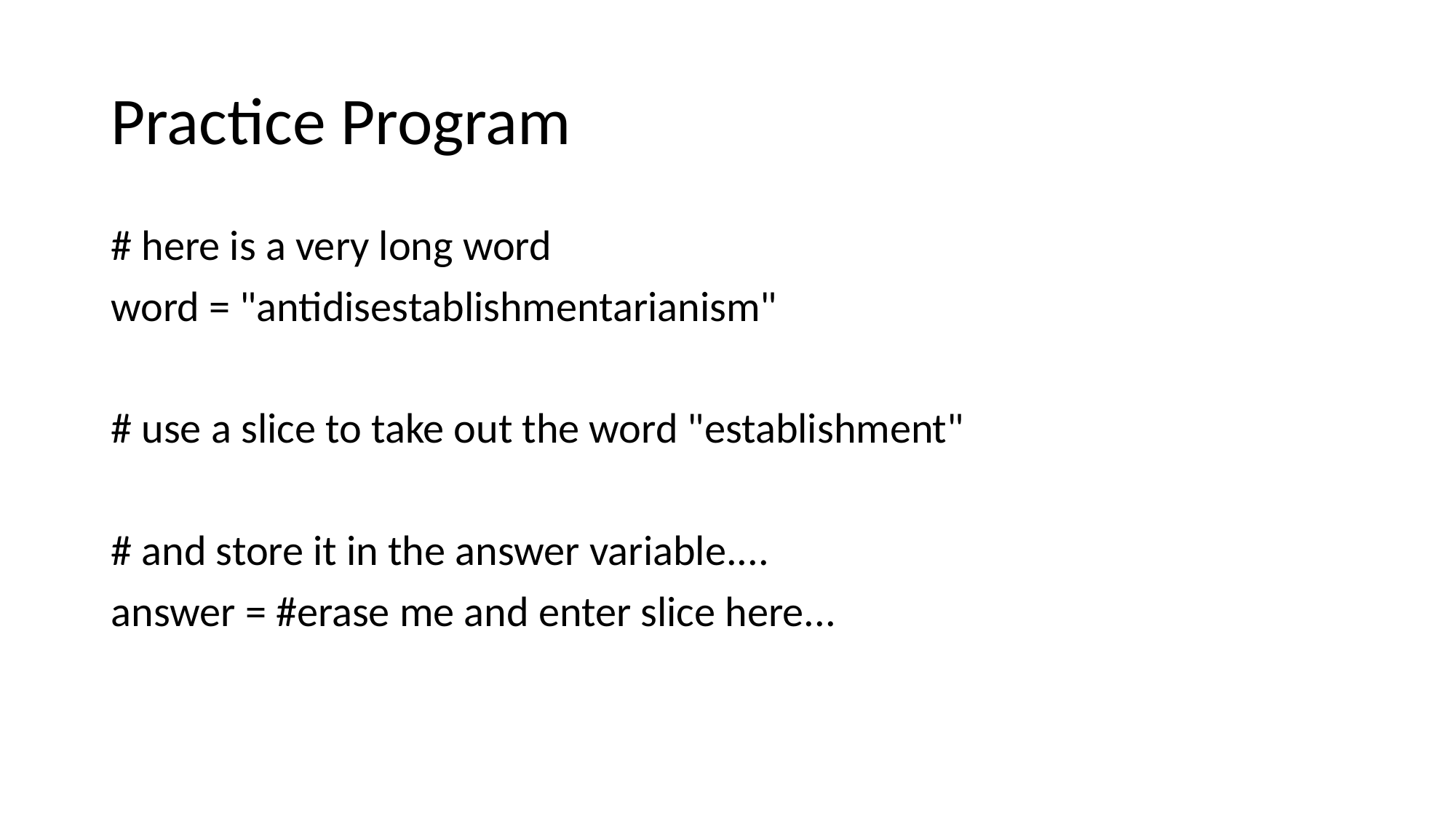

# Practice Program
# here is a very long word
word = "antidisestablishmentarianism"

# use a slice to take out the word "establishment"

# and store it in the answer variable....
answer = #erase me and enter slice here...